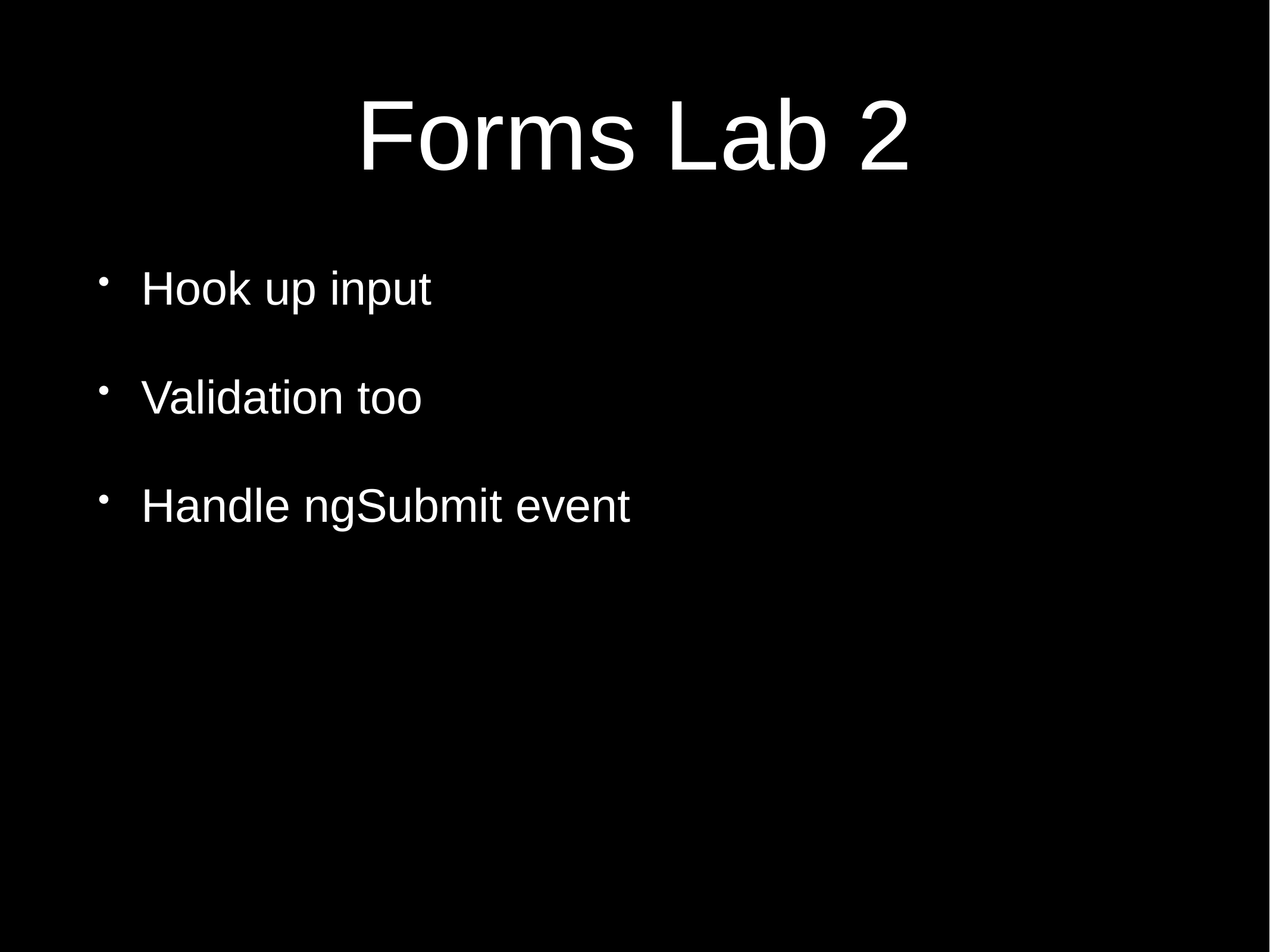

# Forms Lab 2
Hook up input
Validation too
Handle ngSubmit event